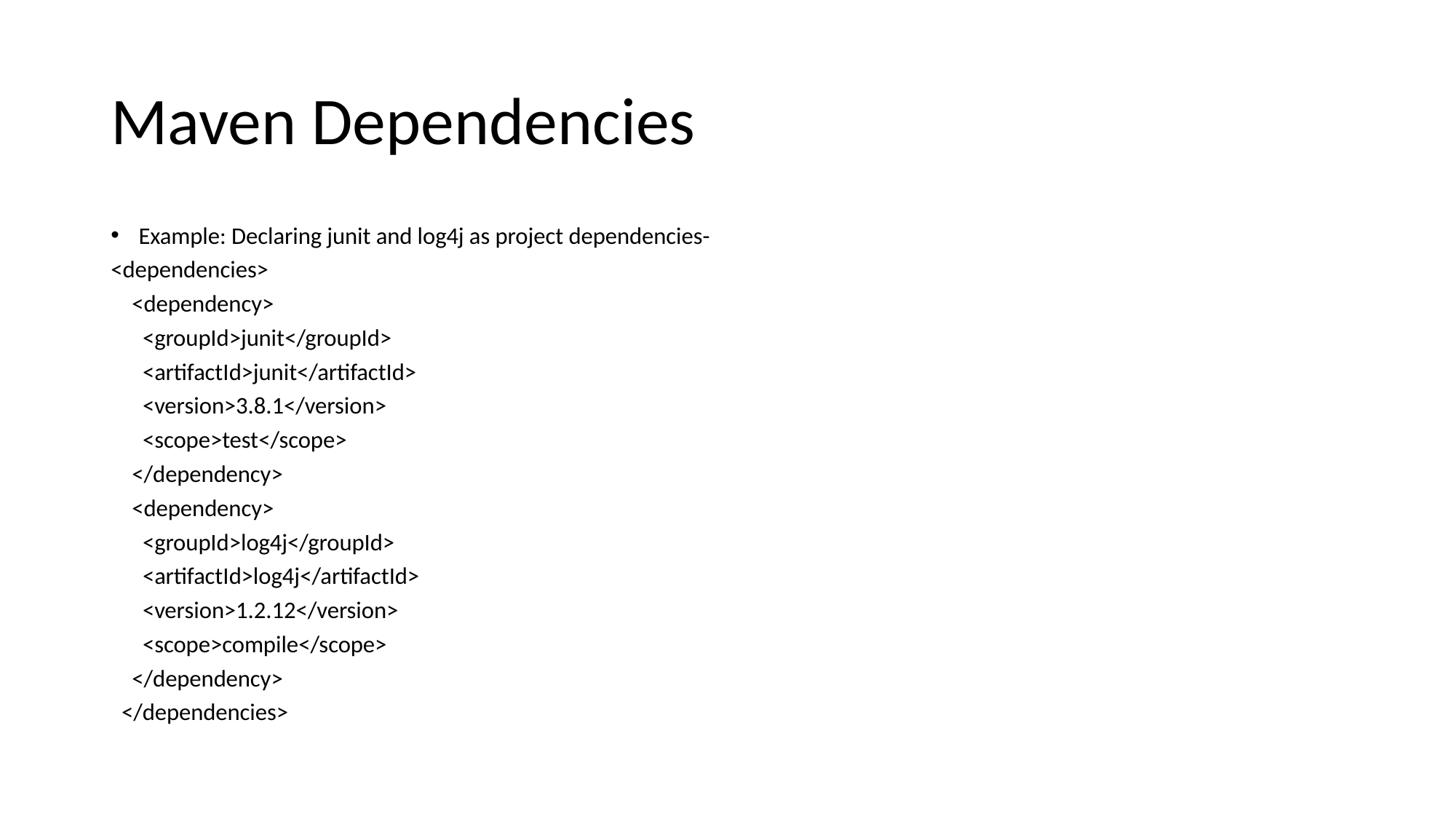

# Maven Dependencies
Example: Declaring junit and log4j as project dependencies-
<dependencies>
    <dependency>
      <groupId>junit</groupId>
      <artifactId>junit</artifactId>
      <version>3.8.1</version>
      <scope>test</scope>
    </dependency>
    <dependency>
      <groupId>log4j</groupId>
      <artifactId>log4j</artifactId>
      <version>1.2.12</version>
      <scope>compile</scope>
    </dependency>
  </dependencies>